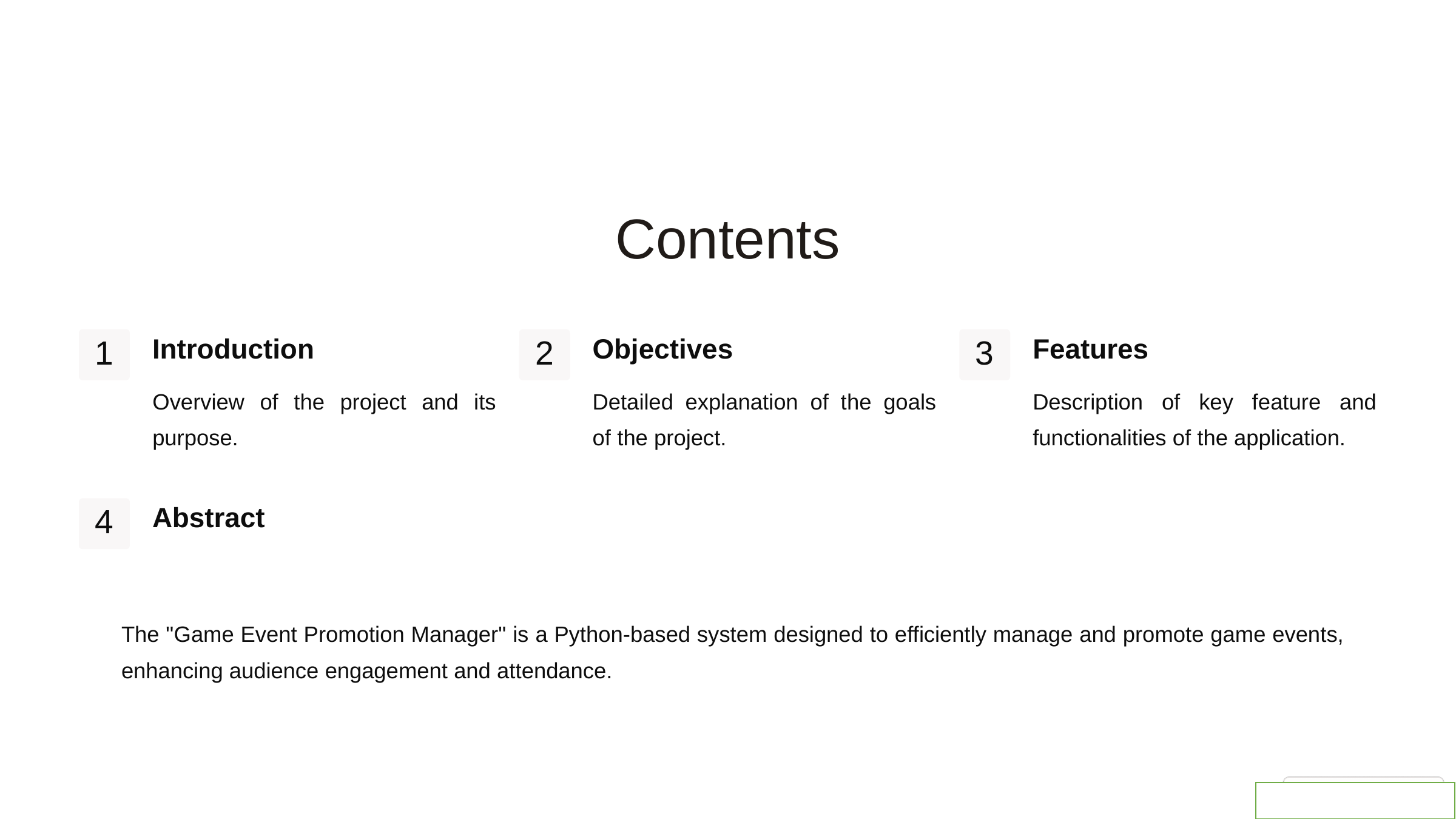

Contents

Introduction

Objectives

Features
1
2
3
Overview of the project and its purpose.
Detailed explanation of the goals of the project.
Description of key feature and functionalities of the application.

Abstract
4
The "Game Event Promotion Manager" is a Python-based system designed to efficiently manage and promote game events, enhancing audience engagement and attendance.